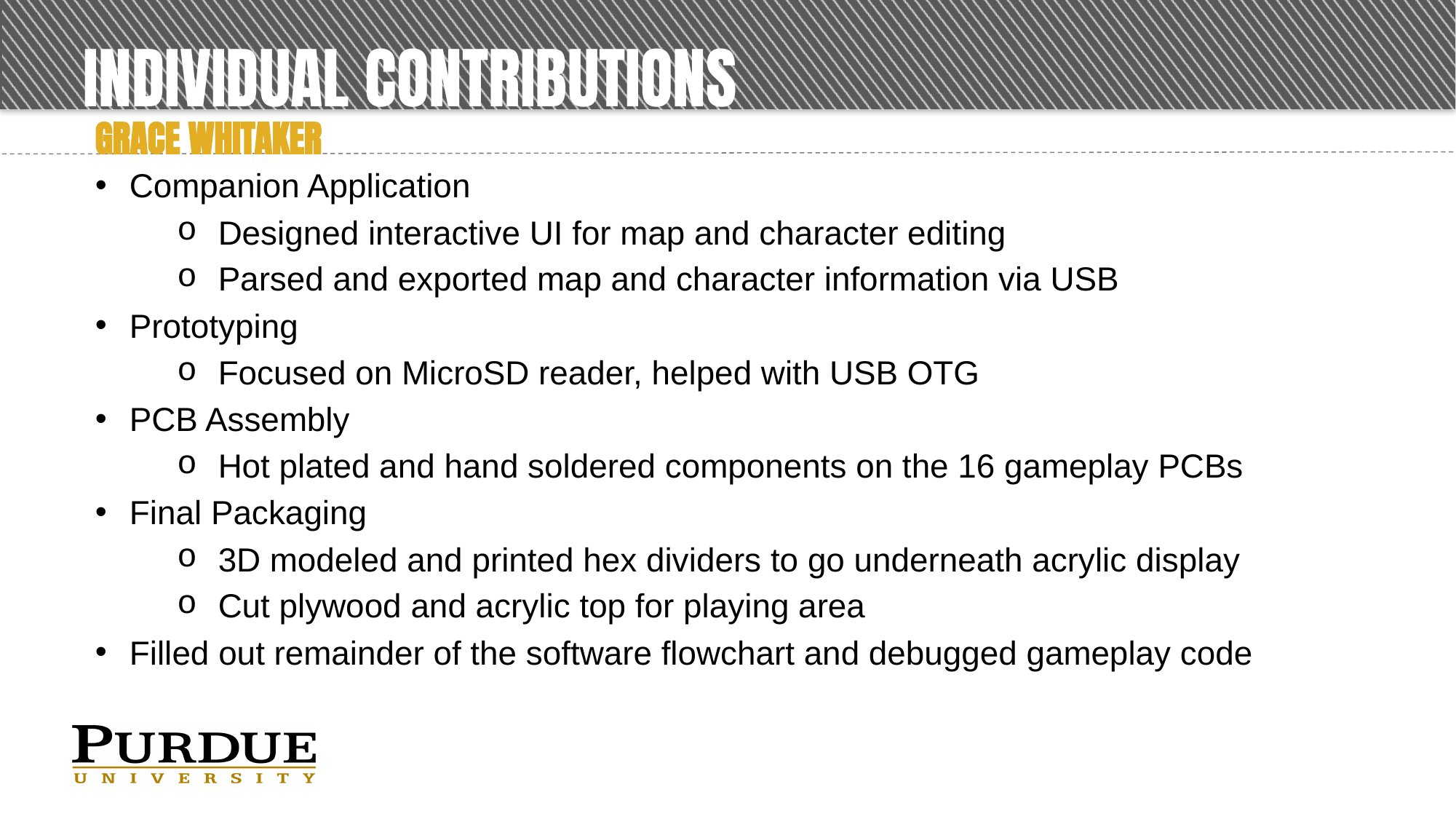

# Individual contributions
Grace Whitaker
Companion Application
Designed interactive UI for map and character editing
Parsed and exported map and character information via USB
Prototyping
Focused on MicroSD reader, helped with USB OTG
PCB Assembly
Hot plated and hand soldered components on the 16 gameplay PCBs
Final Packaging
3D modeled and printed hex dividers to go underneath acrylic display
Cut plywood and acrylic top for playing area
Filled out remainder of the software flowchart and debugged gameplay code